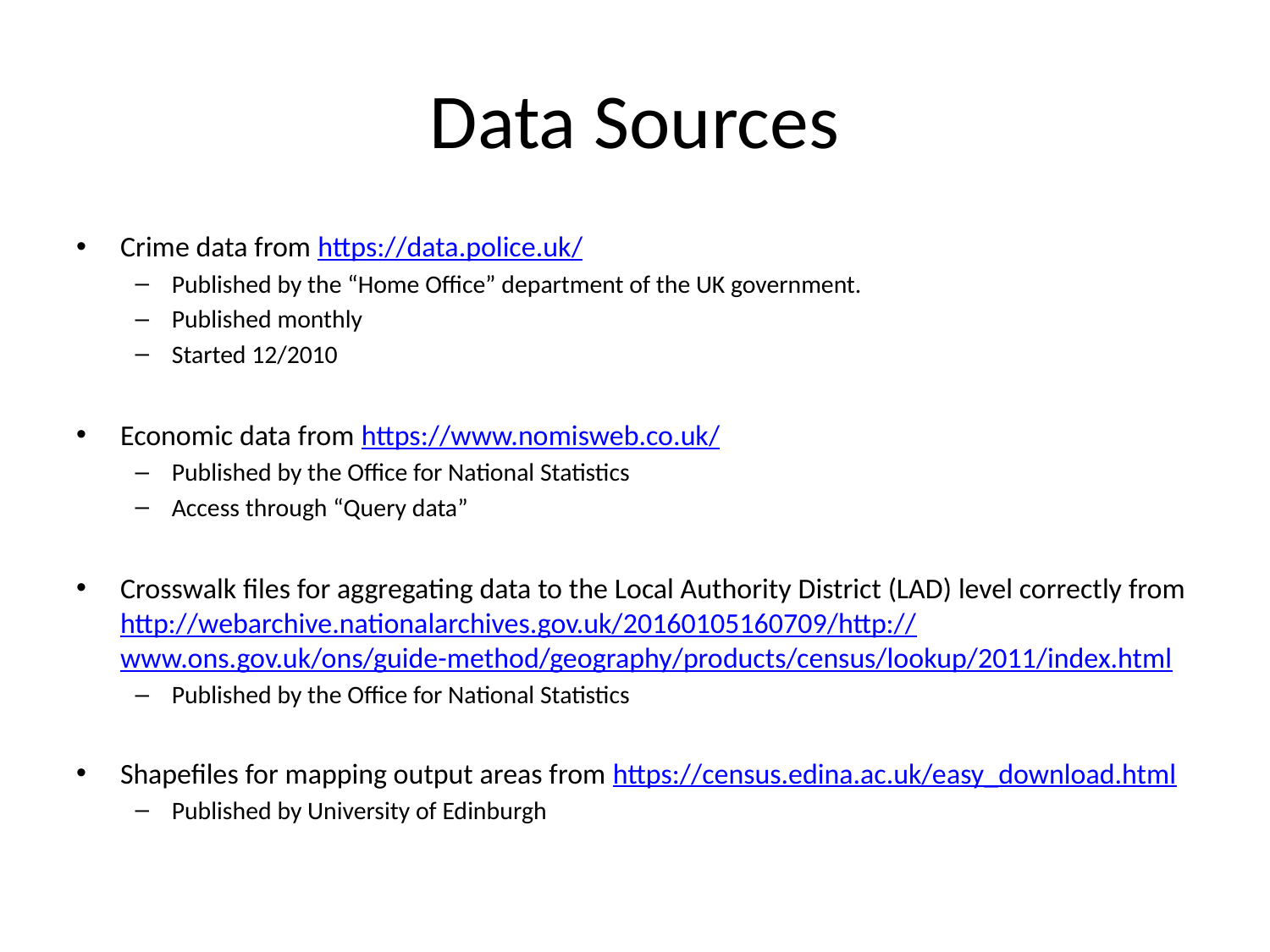

# Data Sources
Crime data from https://data.police.uk/
Published by the “Home Office” department of the UK government.
Published monthly
Started 12/2010

Economic data from https://www.nomisweb.co.uk/
Published by the Office for National Statistics
Access through “Query data”

Crosswalk files for aggregating data to the Local Authority District (LAD) level correctly from http://webarchive.nationalarchives.gov.uk/20160105160709/http://www.ons.gov.uk/ons/guide-method/geography/products/census/lookup/2011/index.html
Published by the Office for National Statistics

Shapefiles for mapping output areas from https://census.edina.ac.uk/easy_download.html
Published by University of Edinburgh